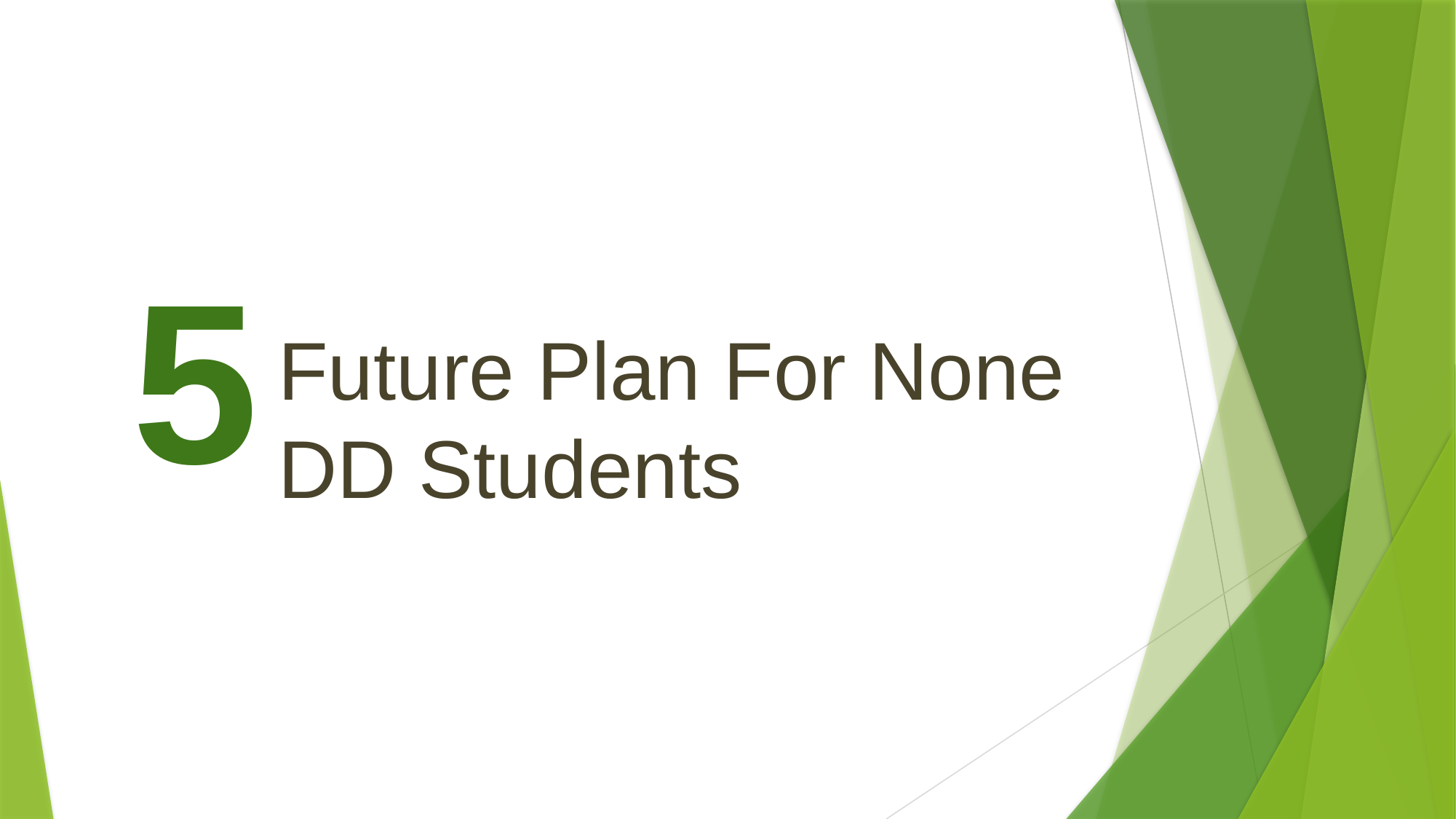

# Future Plan For None DD Students
5